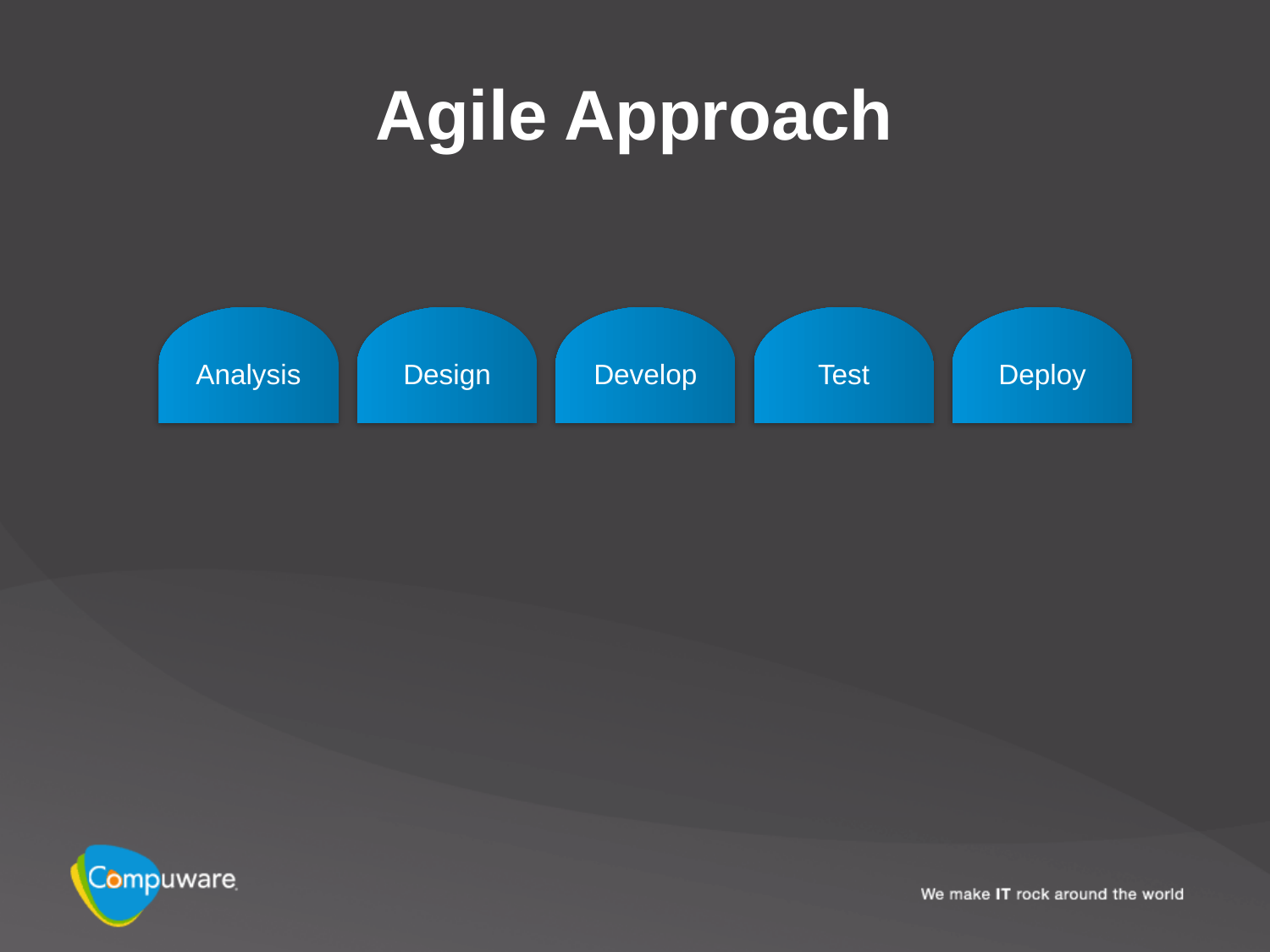

Agile Approach
Develop
Analysis
Design
Test
Deploy